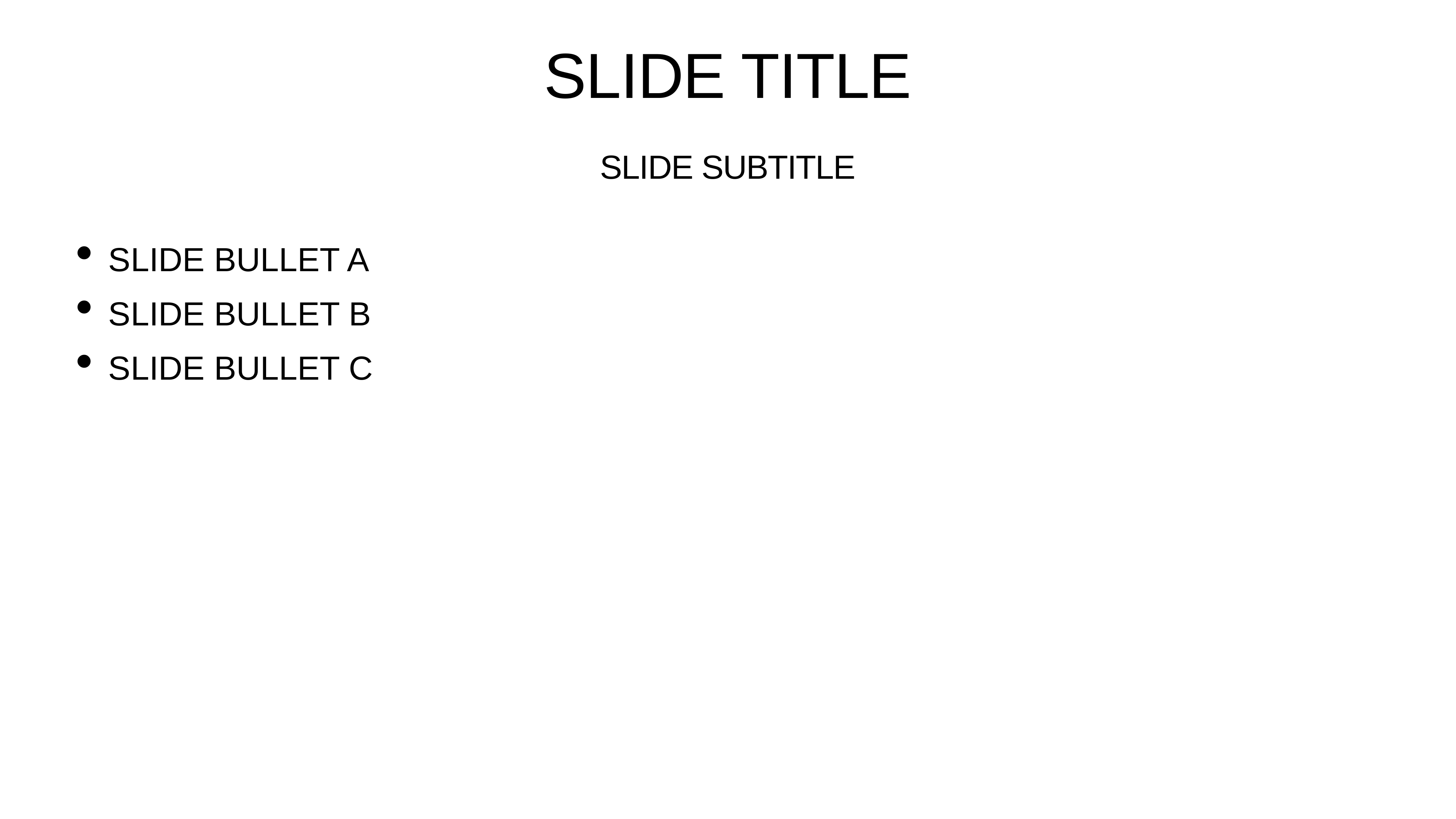

# SLIDE TITLE
SLIDE SUBTITLE
SLIDE BULLET A
SLIDE BULLET B
SLIDE BULLET C
4